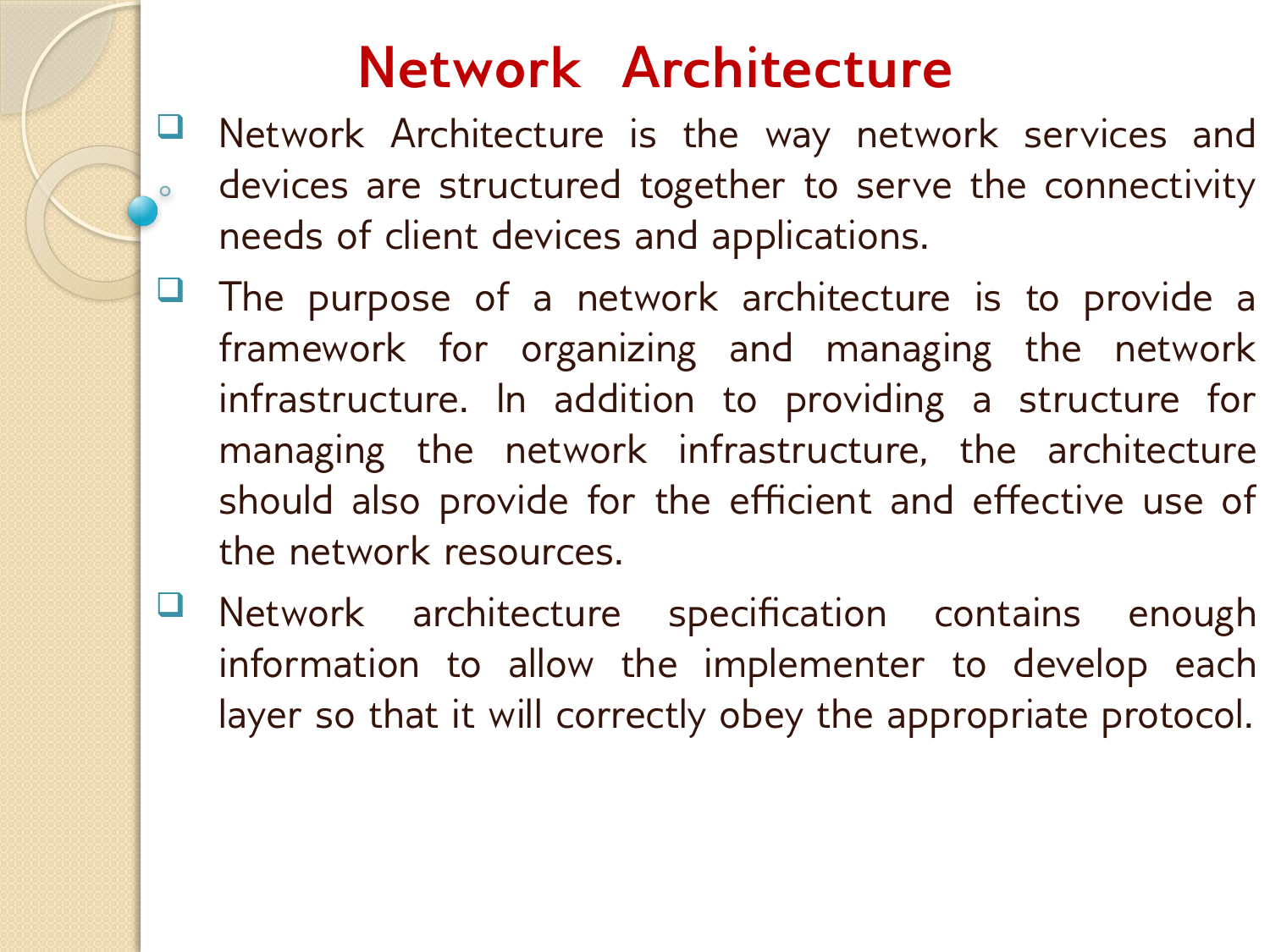

Network  Architecture
Network Architecture is the way network services and devices are structured together to serve the connectivity needs of client devices and applications.
The purpose of a network architecture is to provide a framework for organizing and managing the network infrastructure. In addition to providing a structure for managing the network infrastructure, the architecture should also provide for the efficient and effective use of the network resources.
Network architecture specification contains enough information to allow the implementer to develop each layer so that it will correctly obey the appropriate protocol.